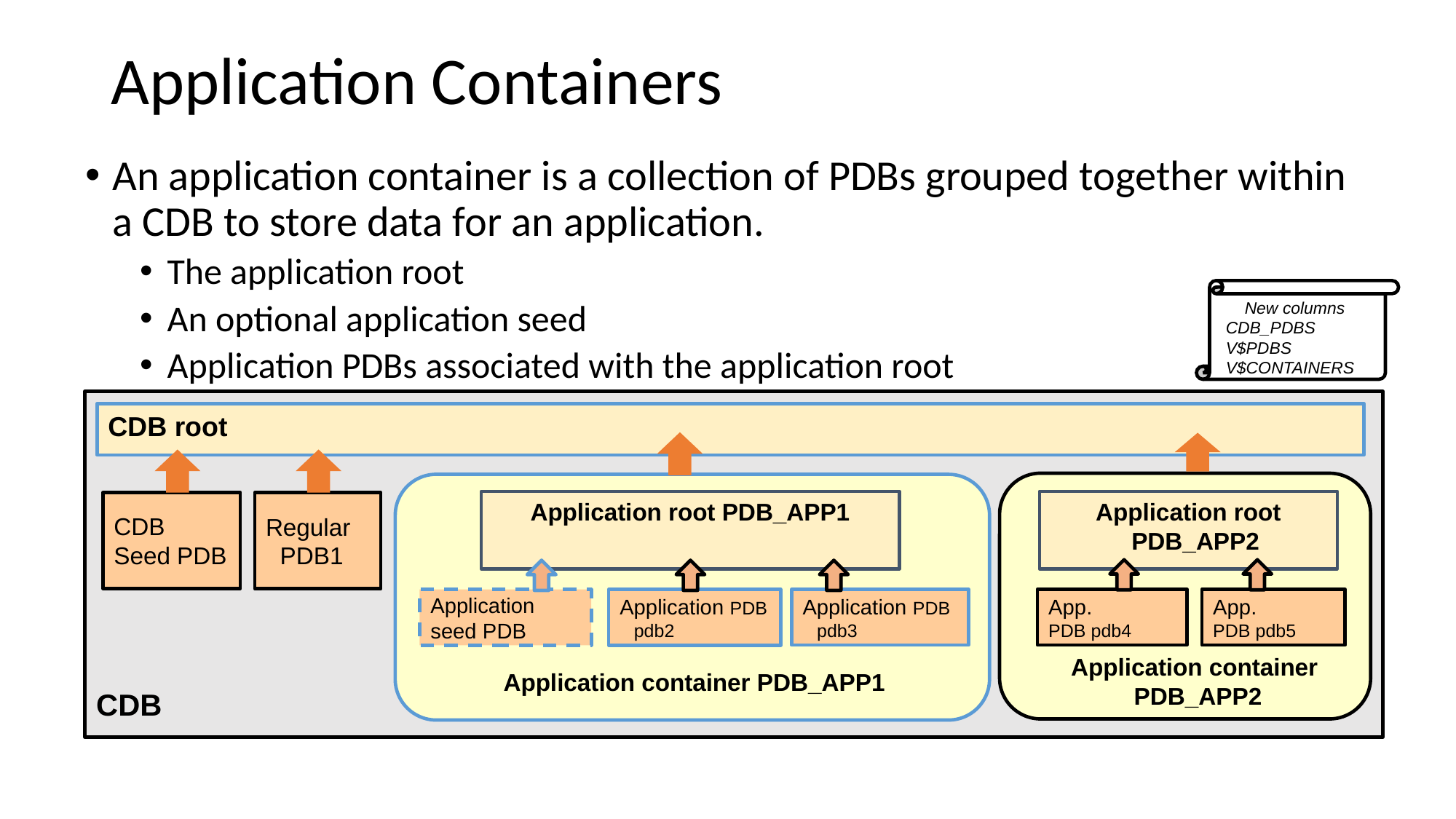

# Application Containers
An application container is a collection of PDBs grouped together within a CDB to store data for an application.
The application root
An optional application seed
Application PDBs associated with the application root

    New columns CDB_PDBS
V$PDBS
V$CONTAINERS

CDB root

Application root PDB_APP1
Application root PDB_APP2
CDB  Seed PDB
Regular PDB1

Application PDB pdb3
App.
PDB pdb4
App.
PDB pdb5
Application seed PDB
Application PDB pdb2
Application container
PDB_APP2
Application container PDB_APP1
CDB